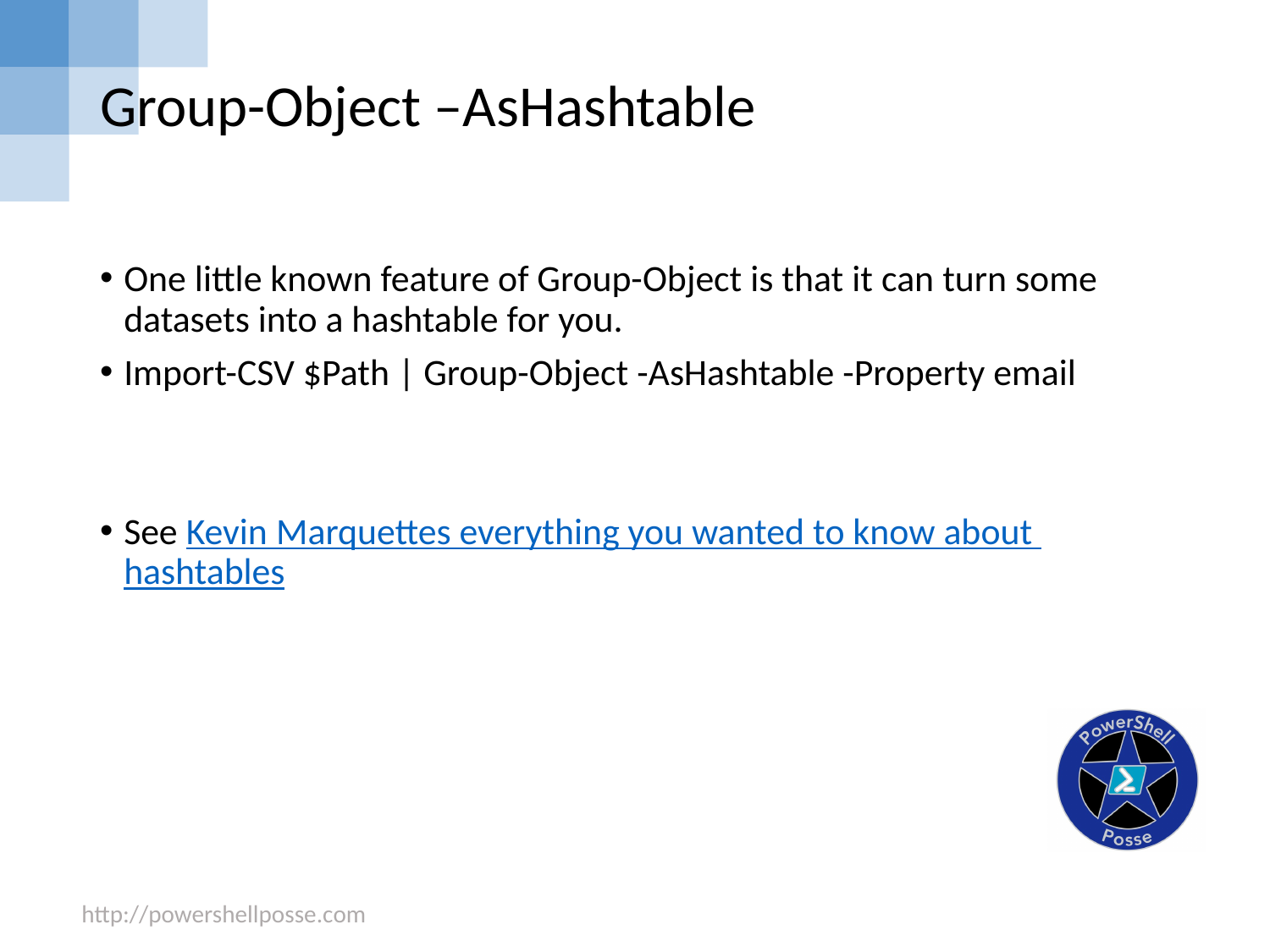

# Group-Object –AsHashtable
One little known feature of Group-Object is that it can turn some datasets into a hashtable for you.
Import-CSV $Path | Group-Object -AsHashtable -Property email

See Kevin Marquettes everything you wanted to know about hashtables